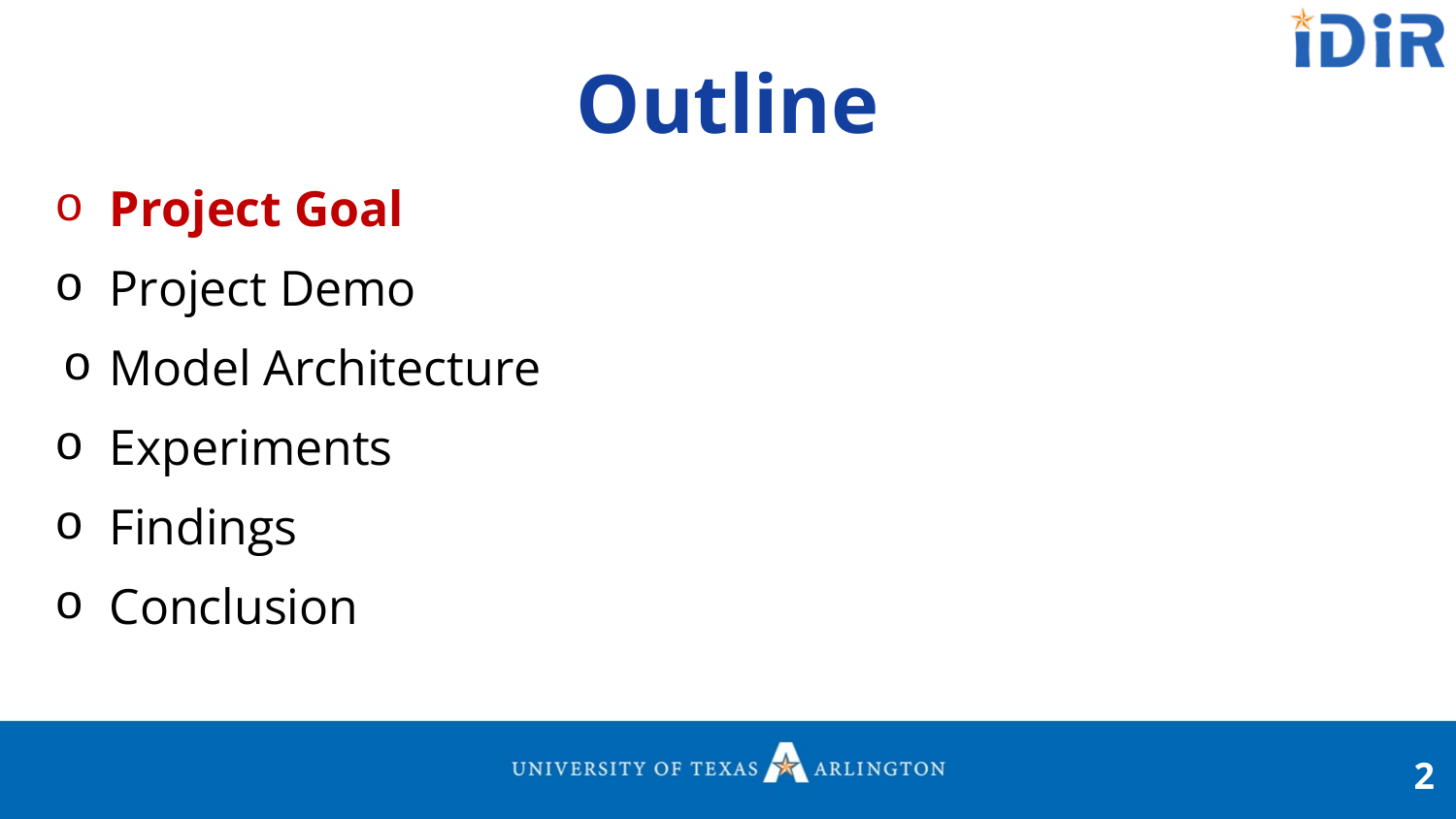

# Outline
Project Goal
Project Demo
Model Architecture
Experiments
Findings
Conclusion
2